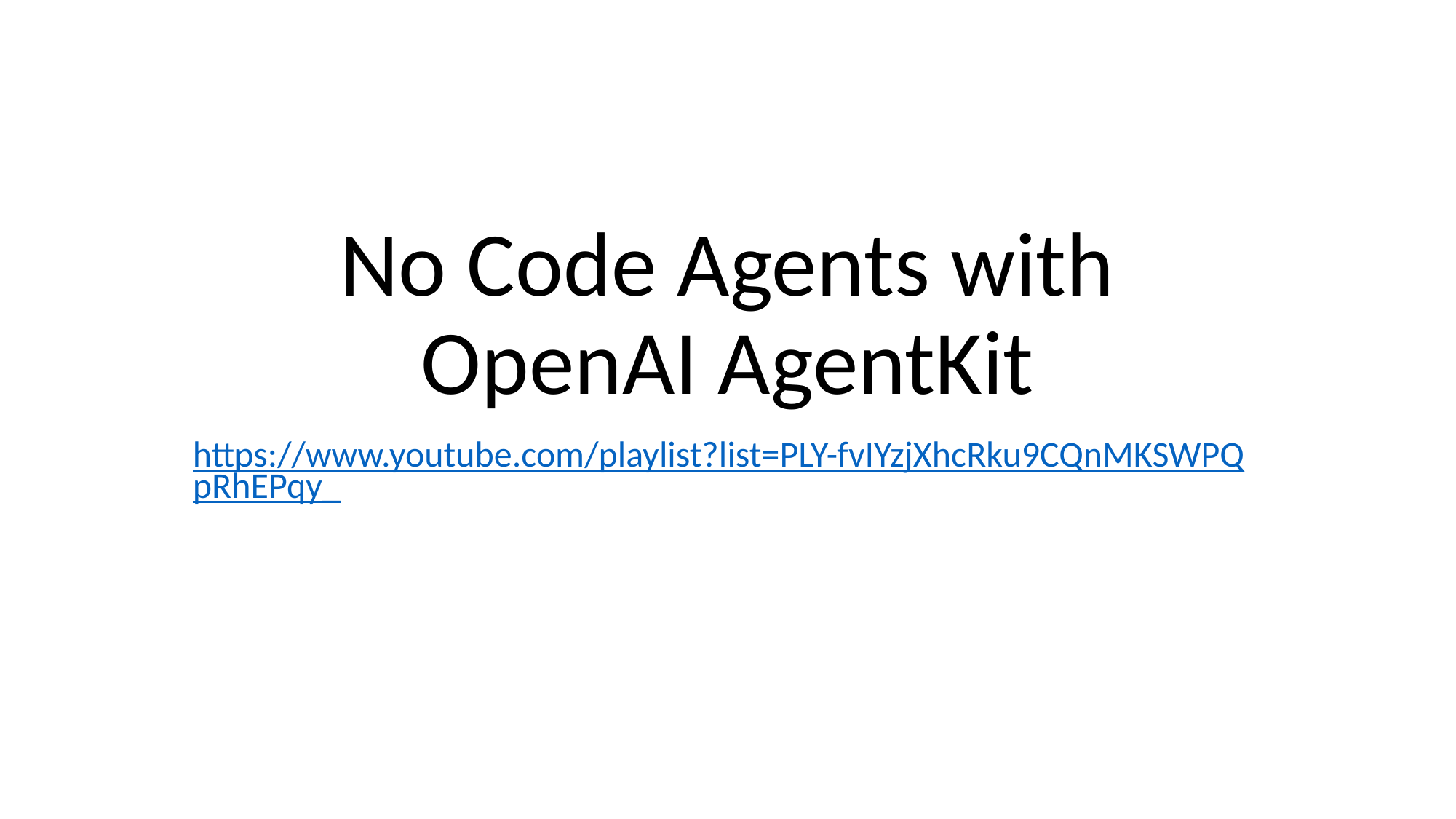

# No Code Agents with OpenAI AgentKit
https://www.youtube.com/playlist?list=PLY-fvIYzjXhcRku9CQnMKSWPQpRhEPqy_